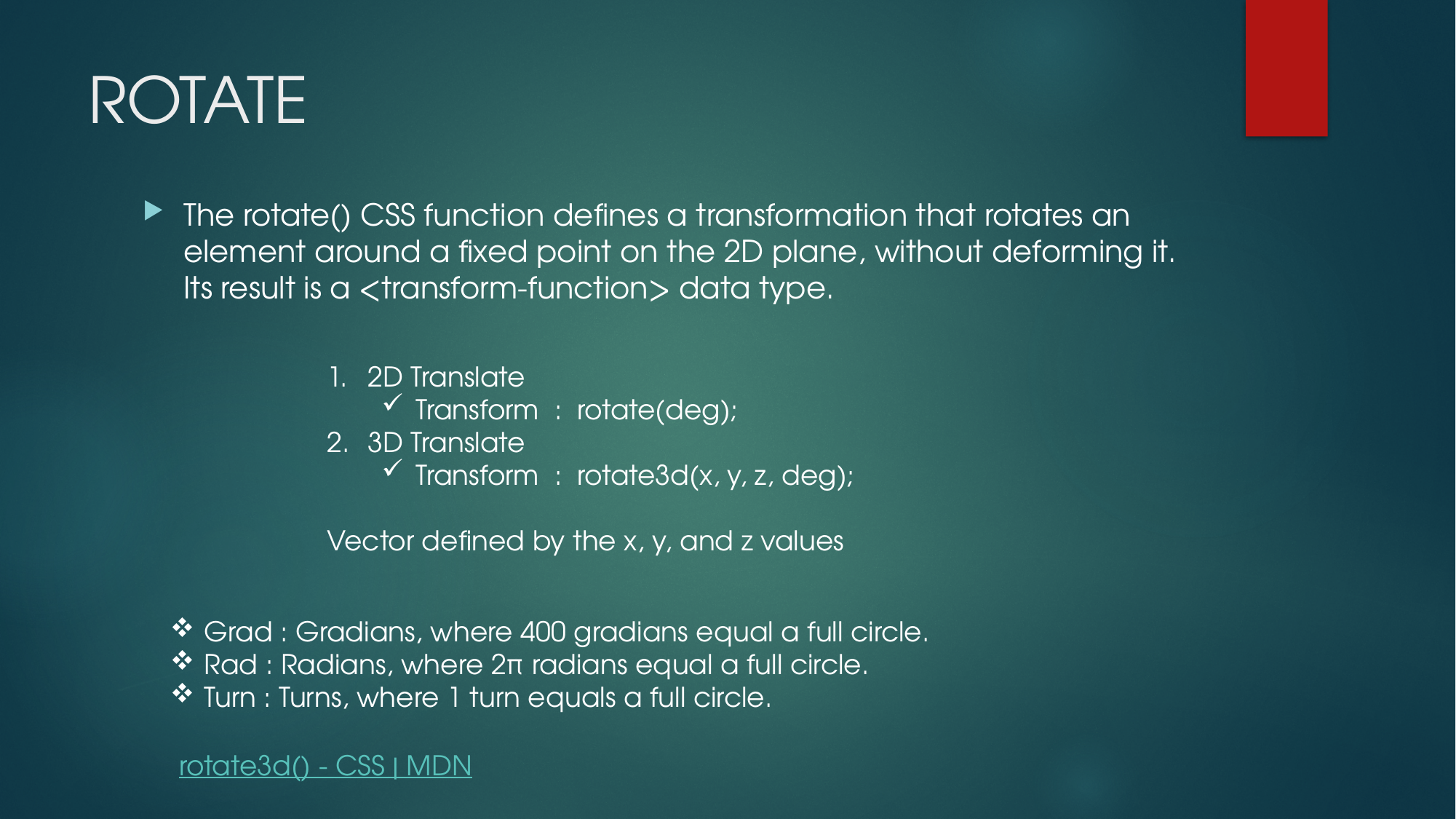

# ROTATE
The rotate() CSS function defines a transformation that rotates an element around a fixed point on the 2D plane, without deforming it. Its result is a <transform-function> data type.
2D Translate
Transform  :  rotate(deg);
3D Translate
Transform  :  rotate3d(x, y, z, deg);

Vector defined by the x, y, and z values

Grad : Gradians, where 400 gradians equal a full circle.
Rad : Radians, where 2π radians equal a full circle.
Turn : Turns, where 1 turn equals a full circle.
rotate3d() - CSS | MDN